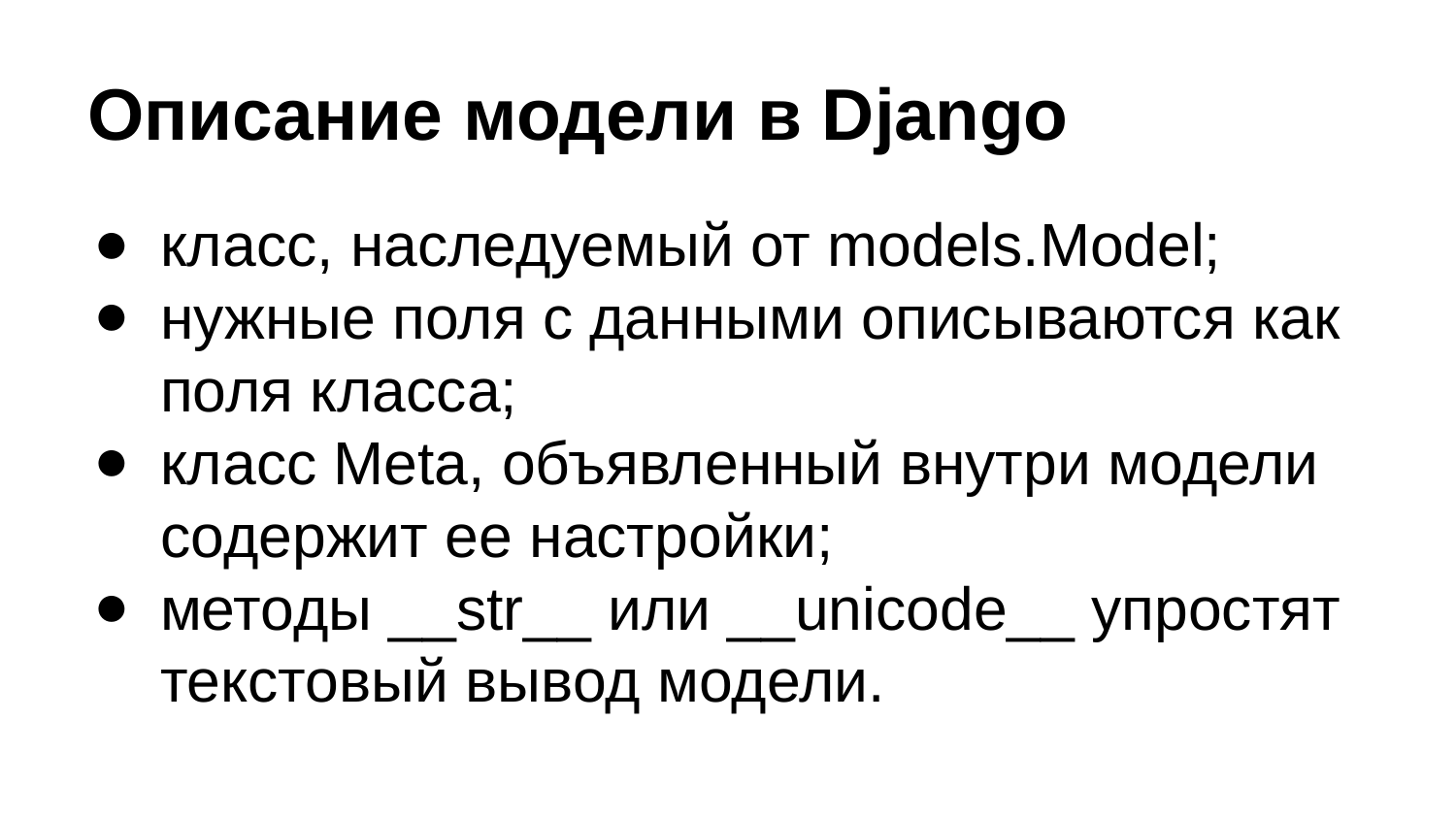

# Описание модели в Django
класс, наследуемый от models.Model;
нужные поля с данными описываются как поля класса;
класс Meta, объявленный внутри модели содержит ее настройки;
методы __str__ или __unicode__ упростят текстовый вывод модели.